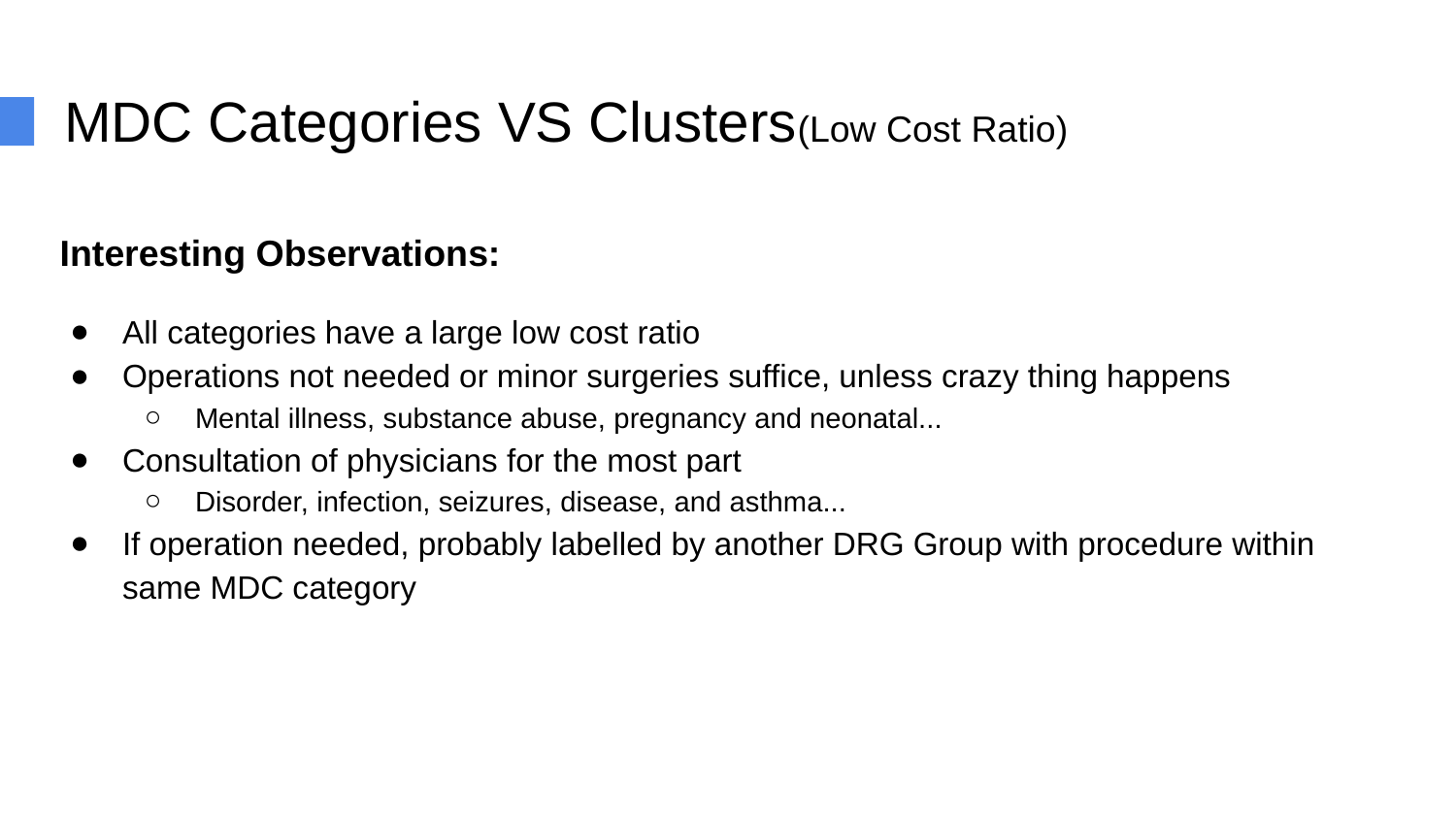

# MDC Categories VS Clusters(Low Cost Ratio)

 Interesting Observations:
All categories have a large low cost ratio
Operations not needed or minor surgeries suffice, unless crazy thing happens
Mental illness, substance abuse, pregnancy and neonatal...
Consultation of physicians for the most part
Disorder, infection, seizures, disease, and asthma...
If operation needed, probably labelled by another DRG Group with procedure within same MDC category